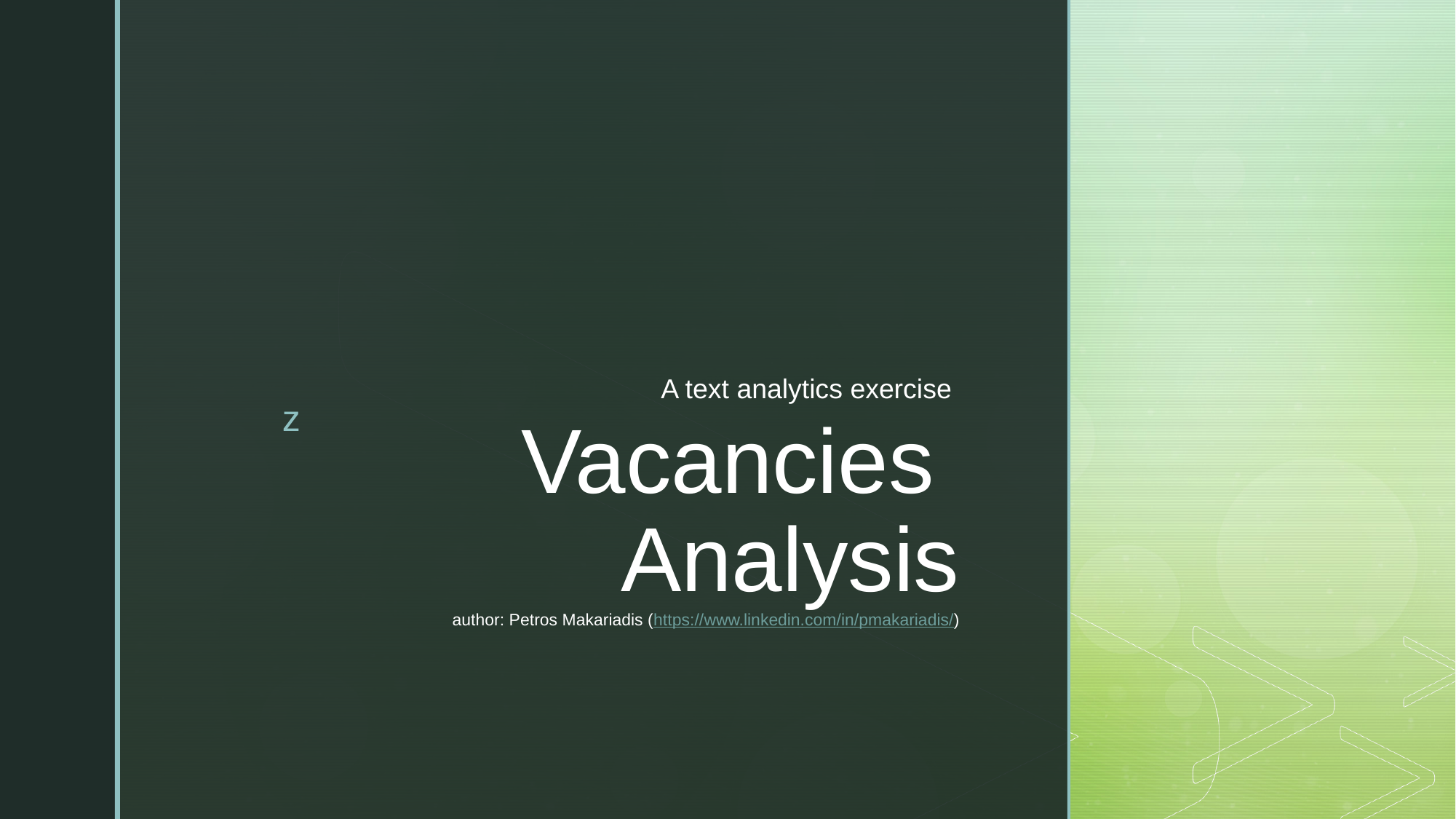

A text analytics exercise
# Vacancies  Analysis author: Petros Makariadis (https://www.linkedin.com/in/pmakariadis/)